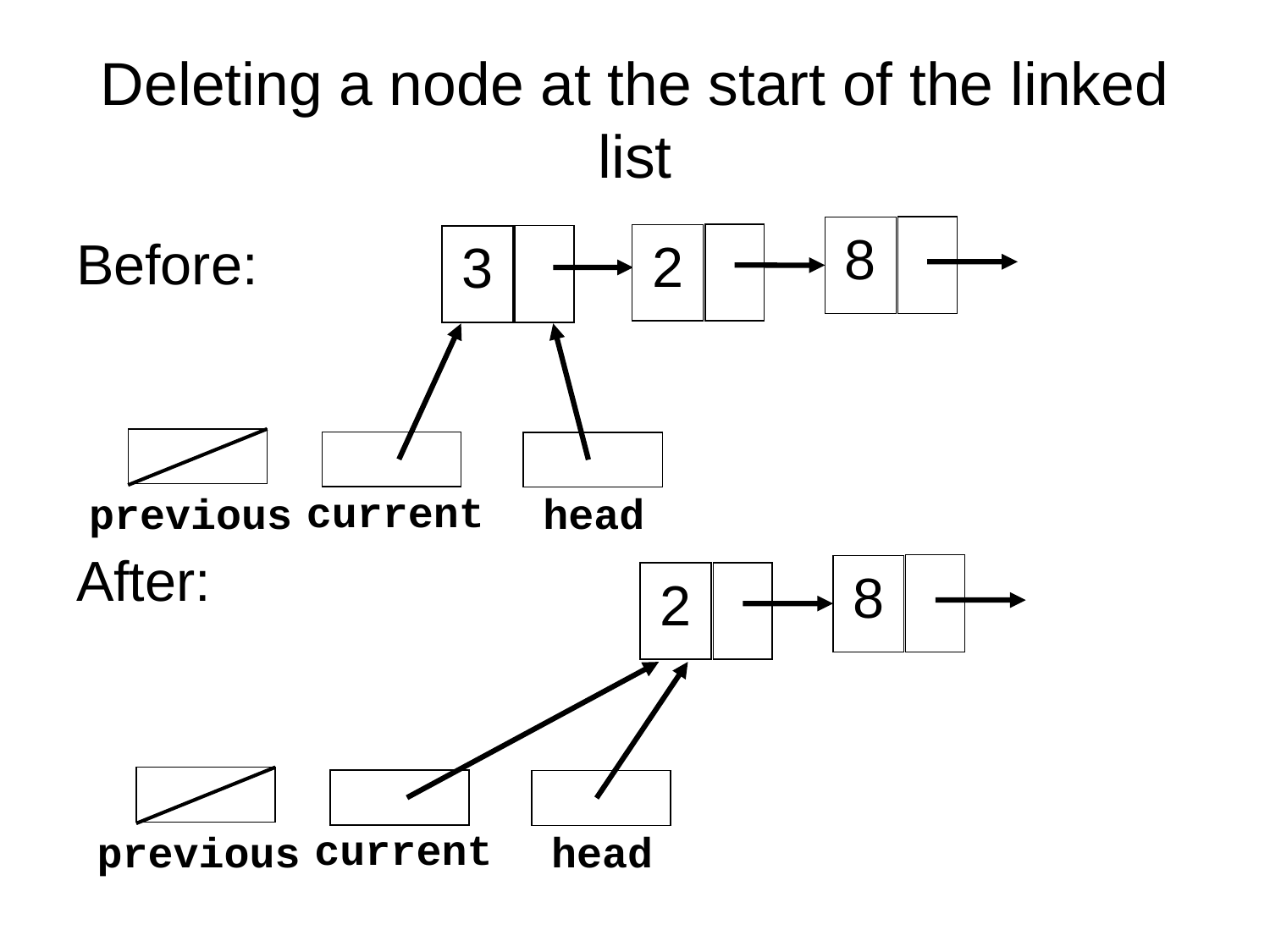

Before:
# Deleting a node at the start of the linked list

8
Before:

After:

2

3

current
previous
head

8

2

current
previous
head